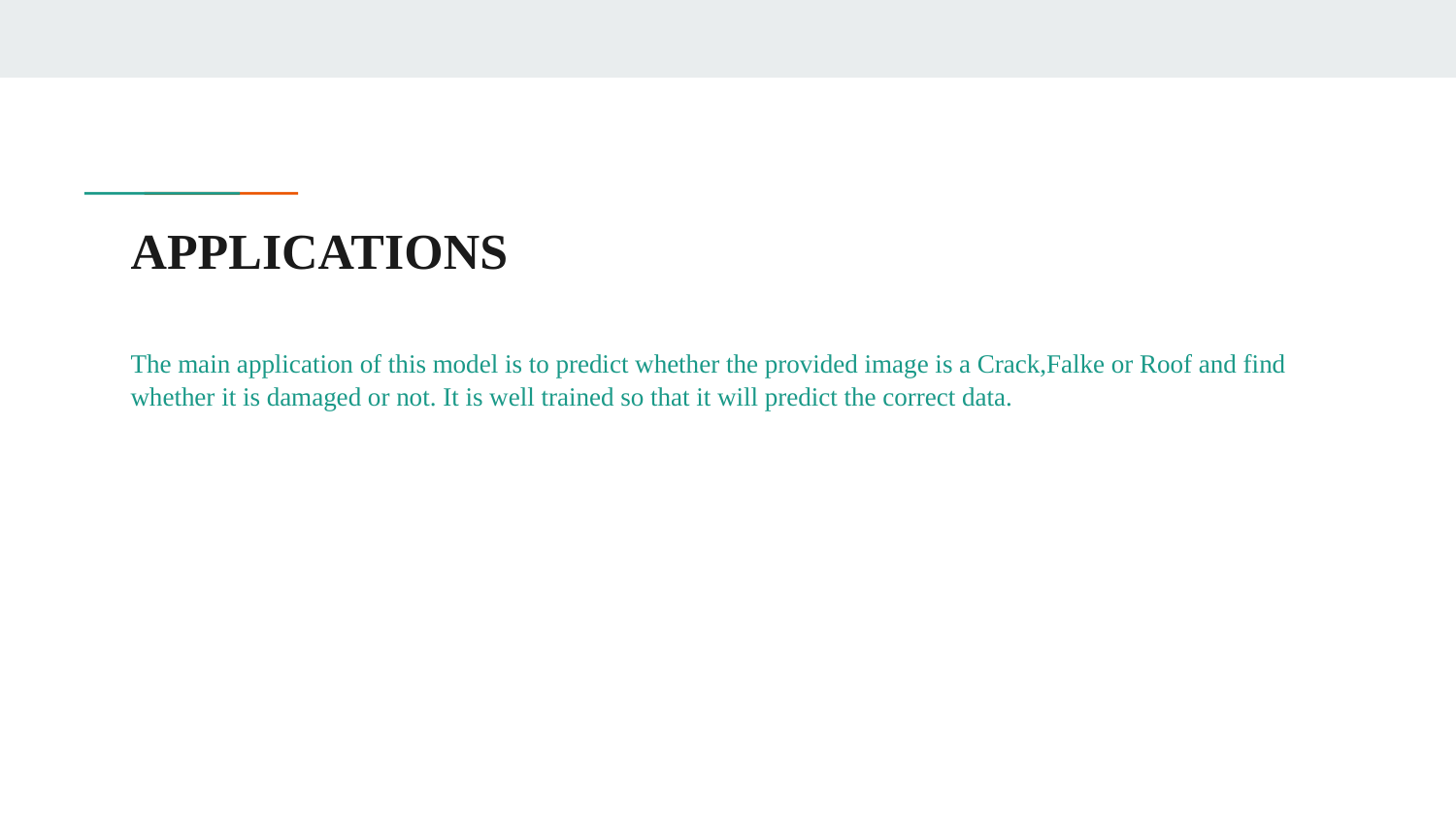

# APPLICATIONS
The main application of this model is to predict whether the provided image is a Crack,Falke or Roof and find whether it is damaged or not. It is well trained so that it will predict the correct data.